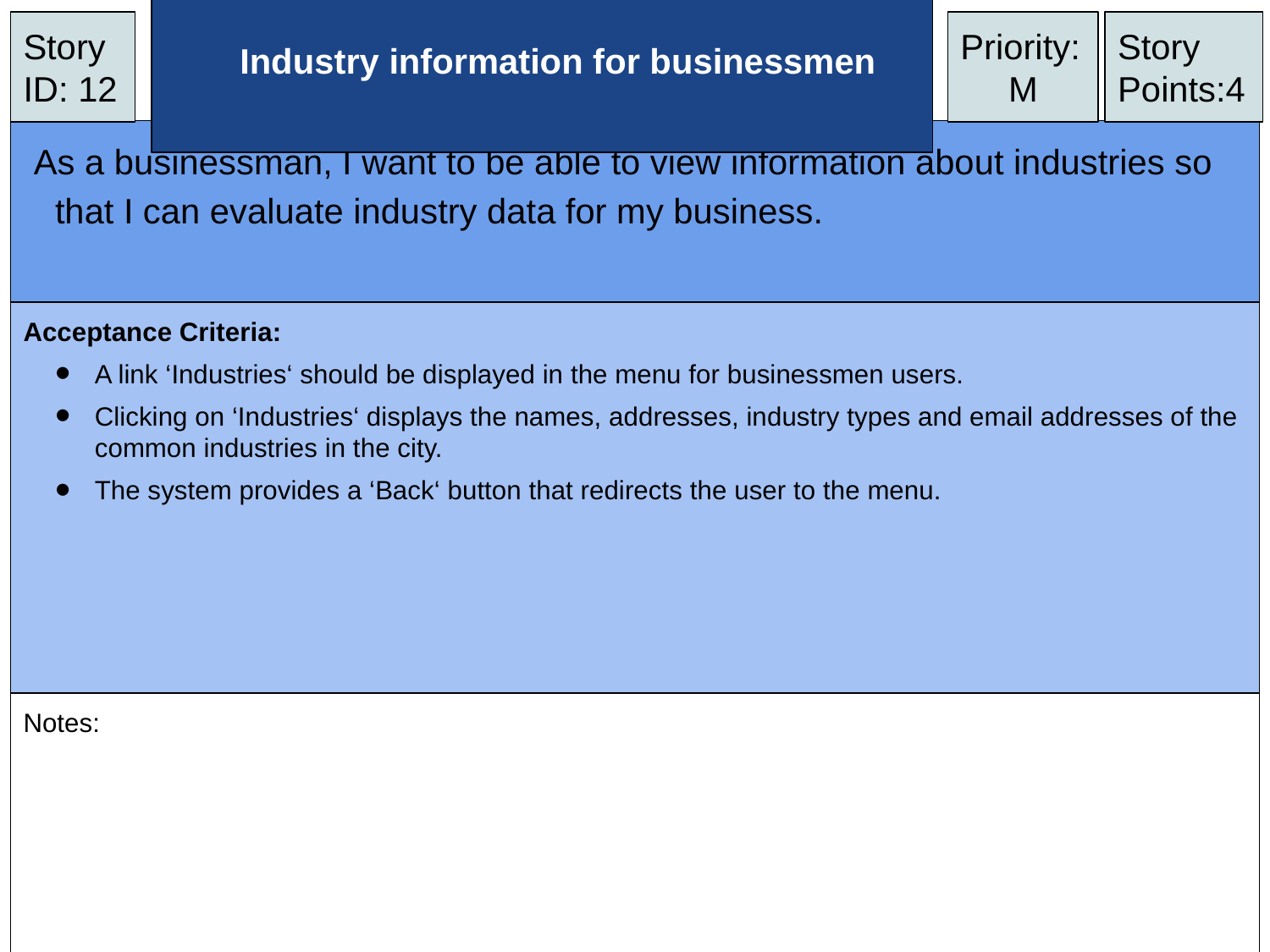

Story ID: 12
# Industry information for businessmen
Priority:
M
Story Points:4

As a businessman, I want to be able to view information about industries so that I can evaluate industry data for my business.

Acceptance Criteria:
A link ‘Industries‘ should be displayed in the menu for businessmen users.
Clicking on ‘Industries‘ displays the names, addresses, industry types and email addresses of the common industries in the city.
The system provides a ‘Back‘ button that redirects the user to the menu.

Notes: